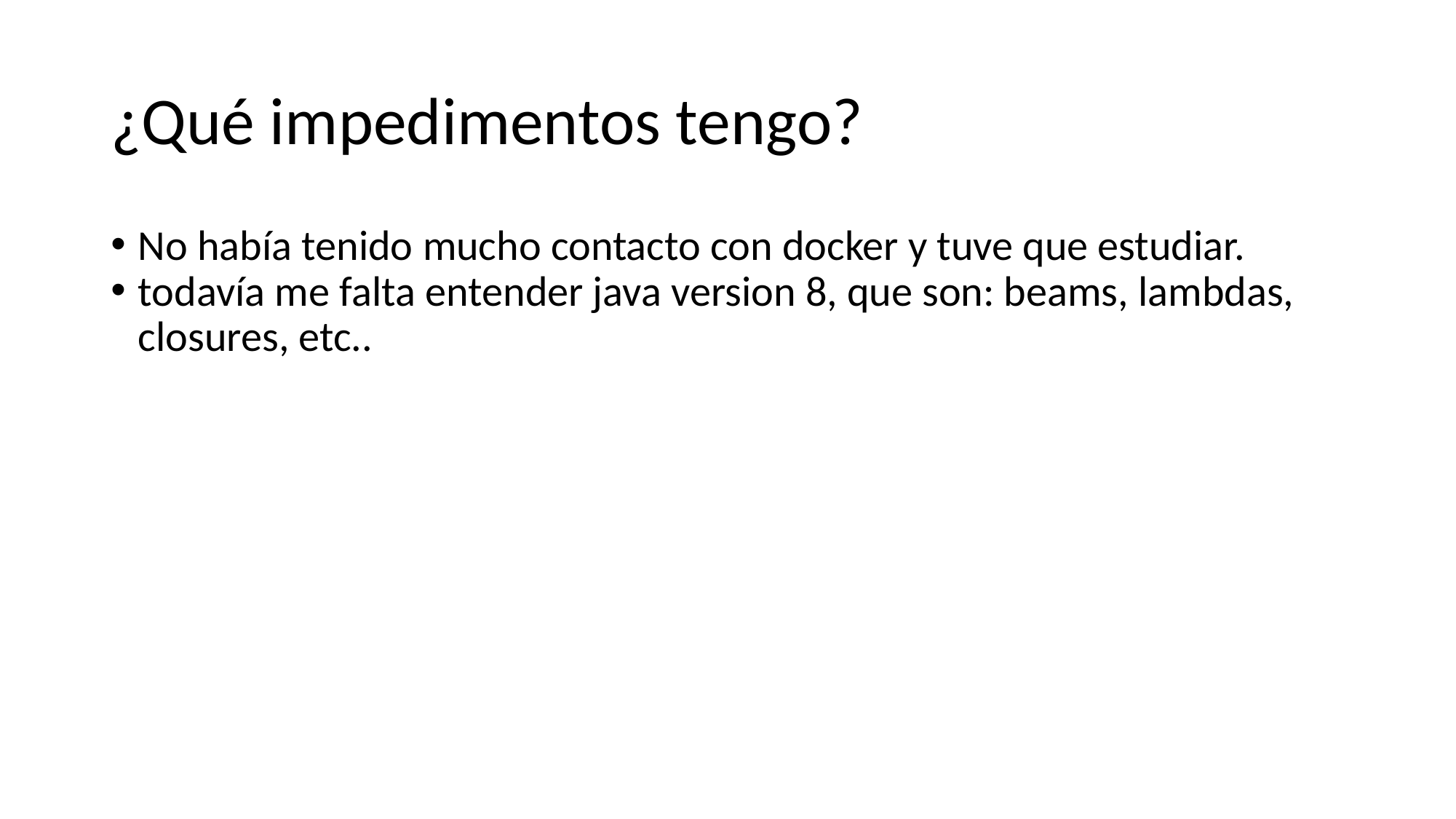

# ¿Qué impedimentos tengo?
No había tenido mucho contacto con docker y tuve que estudiar.
todavía me falta entender java version 8, que son: beams, lambdas, closures, etc..